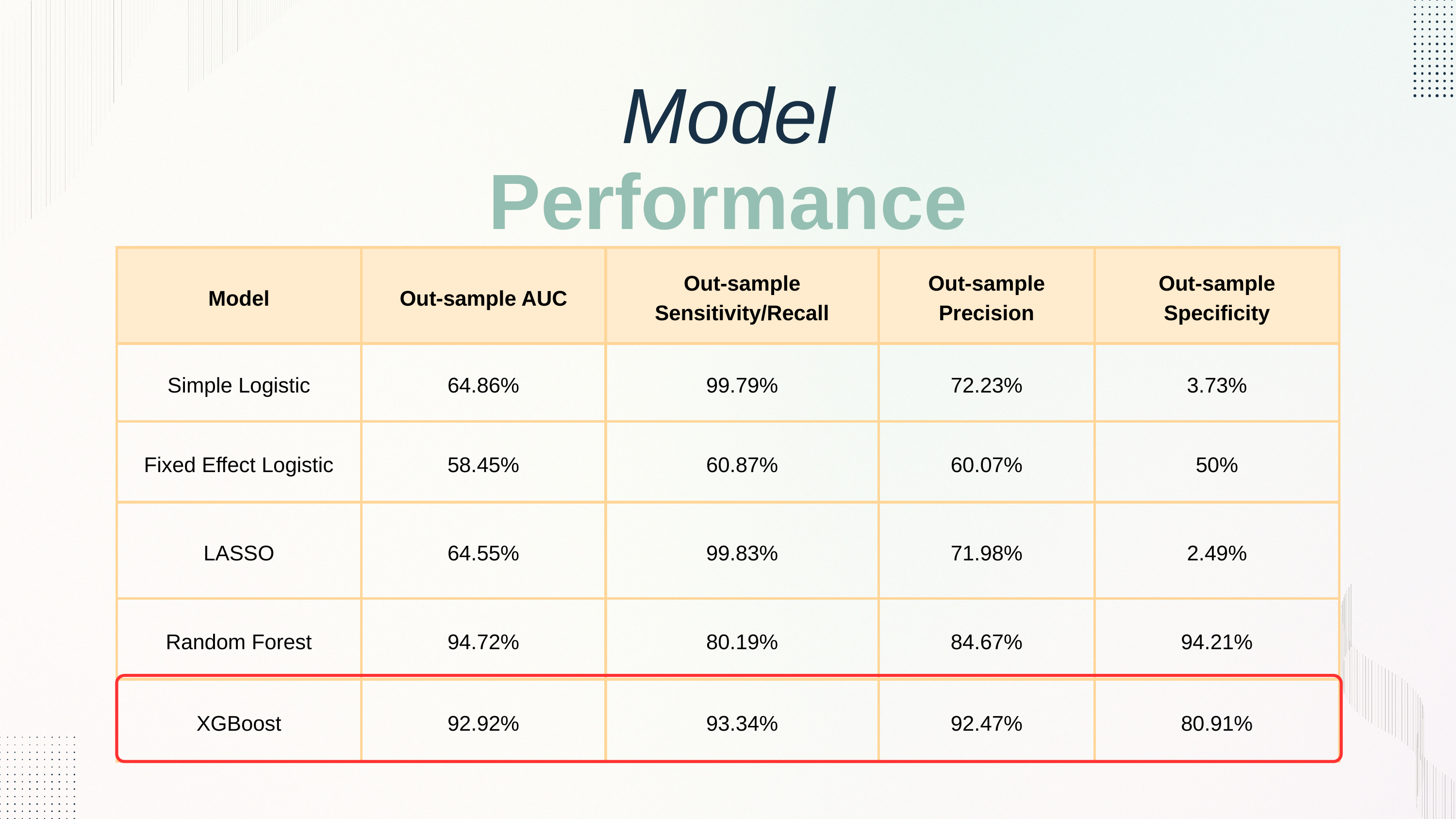

Model Performance
| Model | Out-sample AUC | Out-sample Sensitivity/Recall | Out-sample Precision | Out-sample Specificity |
| --- | --- | --- | --- | --- |
| Simple Logistic | 64.86% | 99.79% | 72.23% | 3.73% |
| Fixed Effect Logistic | 58.45% | 60.87% | 60.07% | 50% |
| LASSO | 64.55% | 99.83% | 71.98% | 2.49% |
| Random Forest | 94.72% | 80.19% | 84.67% | 94.21% |
| XGBoost | 92.92% | 93.34% | 92.47% | 80.91% |